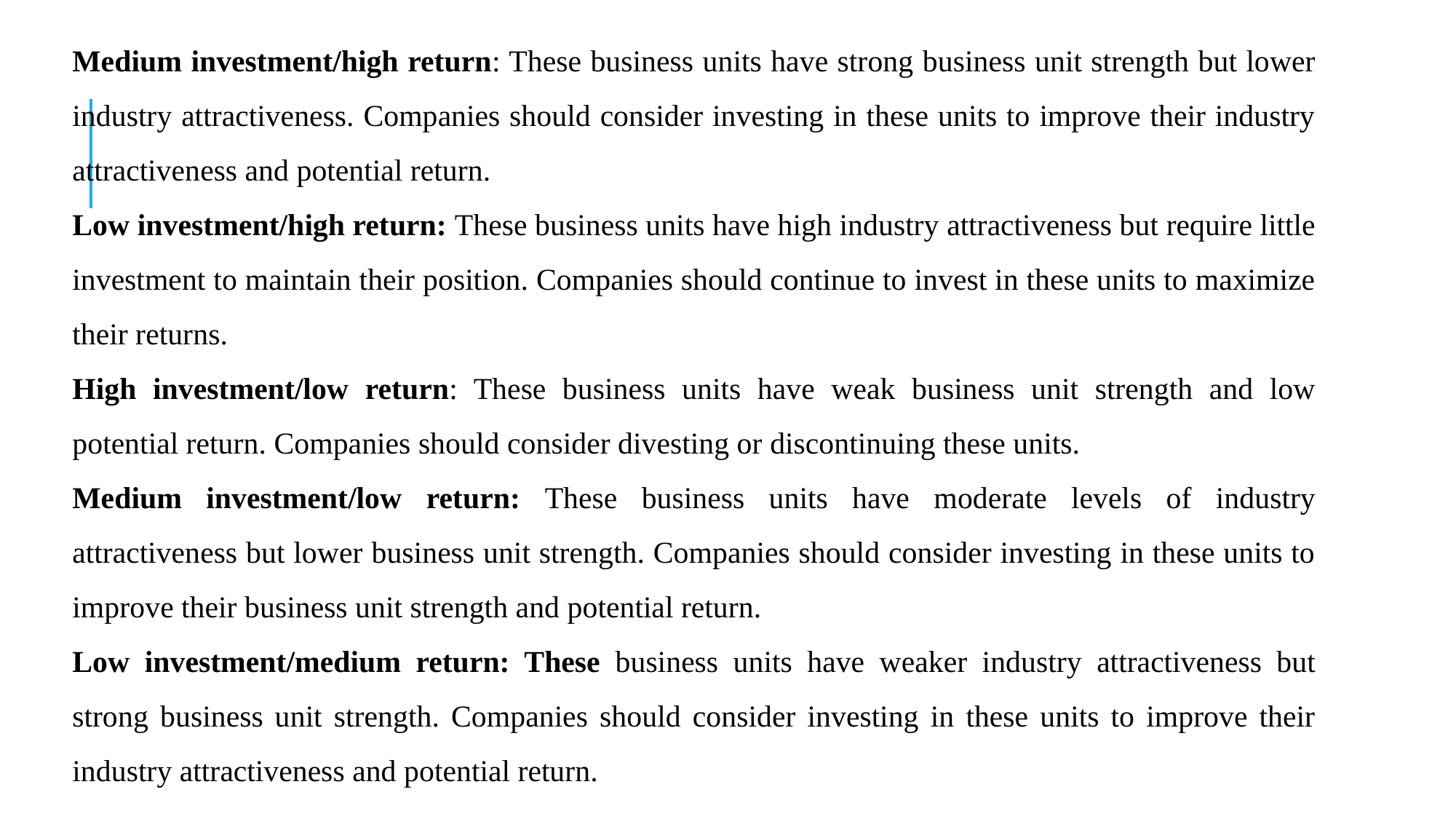

Medium investment/high return: These business units have strong business unit strength but lower industry attractiveness. Companies should consider investing in these units to improve their industry attractiveness and potential return.
Low investment/high return: These business units have high industry attractiveness but require little investment to maintain their position. Companies should continue to invest in these units to maximize their returns.
High investment/low return: These business units have weak business unit strength and low potential return. Companies should consider divesting or discontinuing these units.
Medium investment/low return: These business units have moderate levels of industry attractiveness but lower business unit strength. Companies should consider investing in these units to improve their business unit strength and potential return.
Low investment/medium return: These business units have weaker industry attractiveness but strong business unit strength. Companies should consider investing in these units to improve their industry attractiveness and potential return.